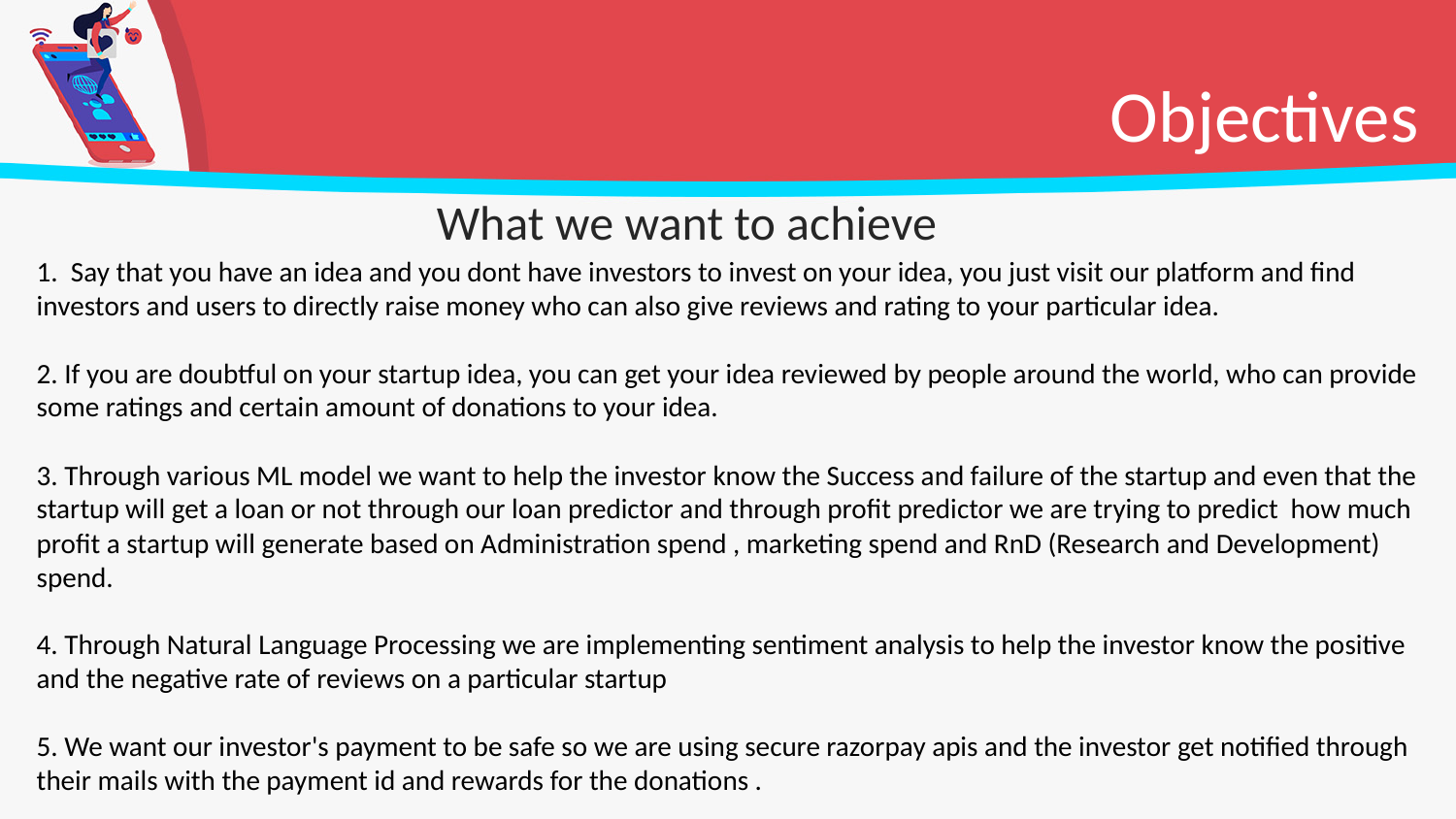

Objectives
What we want to achieve
1.  Say that you have an idea and you dont have investors to invest on your idea, you just visit our platform and find investors and users to directly raise money who can also give reviews and rating to your particular idea.

2. If you are doubtful on your startup idea, you can get your idea reviewed by people around the world, who can provide some ratings and certain amount of donations to your idea.

3. Through various ML model we want to help the investor know the Success and failure of the startup and even that the startup will get a loan or not through our loan predictor and through profit predictor we are trying to predict  how much profit a startup will generate based on Administration spend , marketing spend and RnD (Research and Development)
spend.

4. Through Natural Language Processing we are implementing sentiment analysis to help the investor know the positive and the negative rate of reviews on a particular startup

5. We want our investor's payment to be safe so we are using secure razorpay apis and the investor get notified through their mails with the payment id and rewards for the donations .